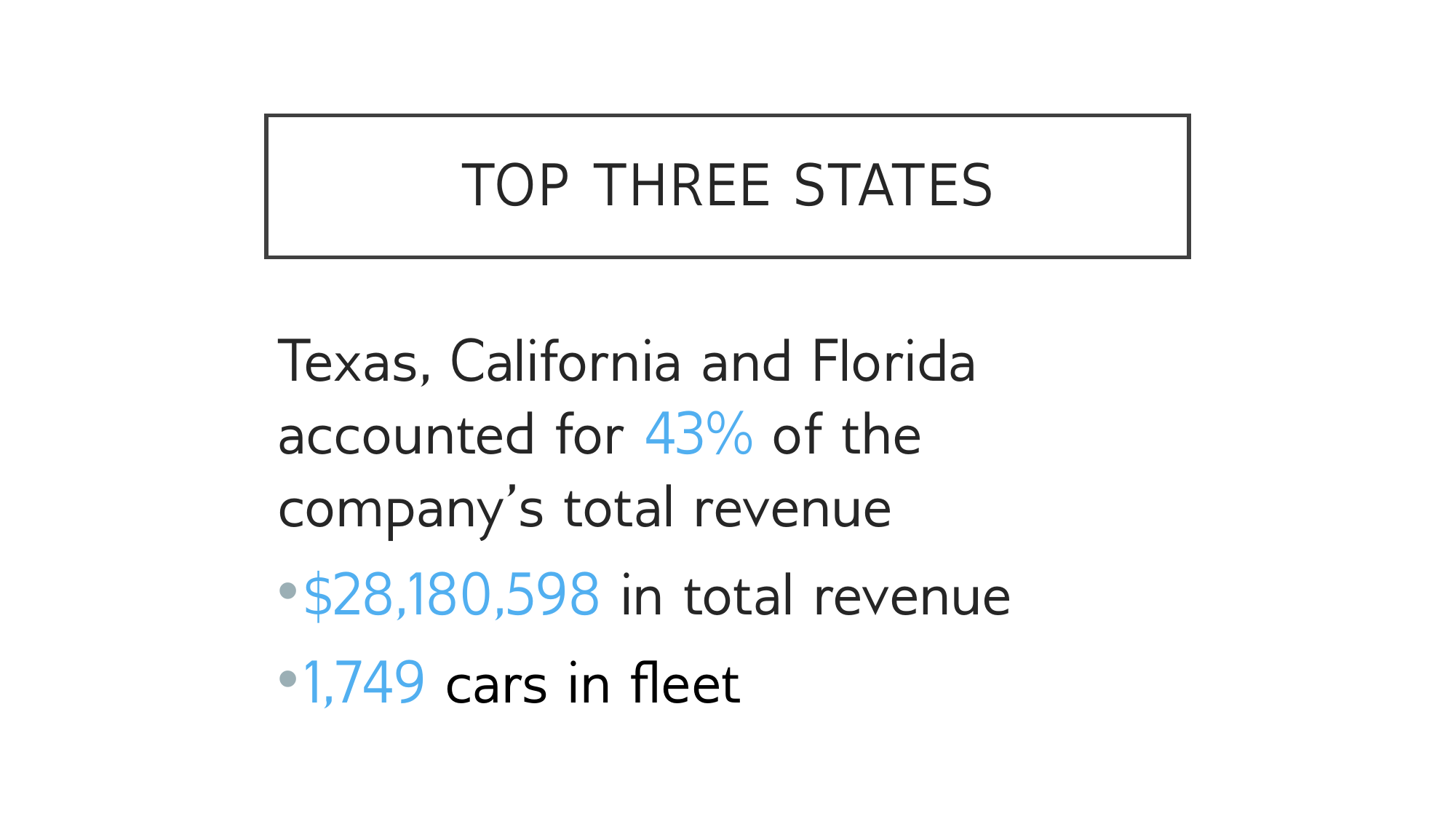

# Top Three states
Texas, California and Florida accounted for 43% of the company’s total revenue
$28,180,598 in total revenue
1,749 cars in fleet